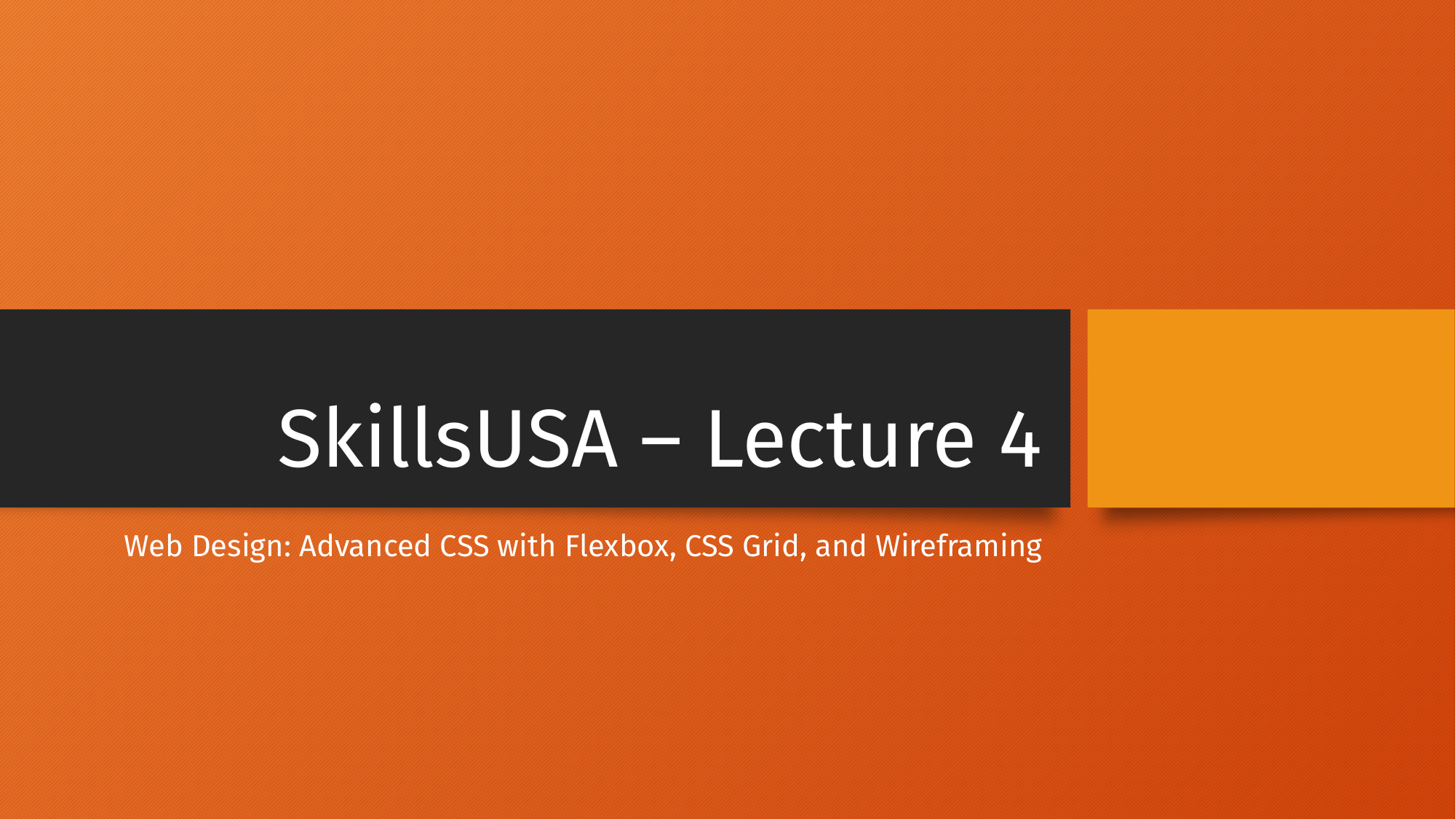

# SkillsUSA – Lecture 4
Web Design: Advanced CSS with Flexbox, CSS Grid, and Wireframing